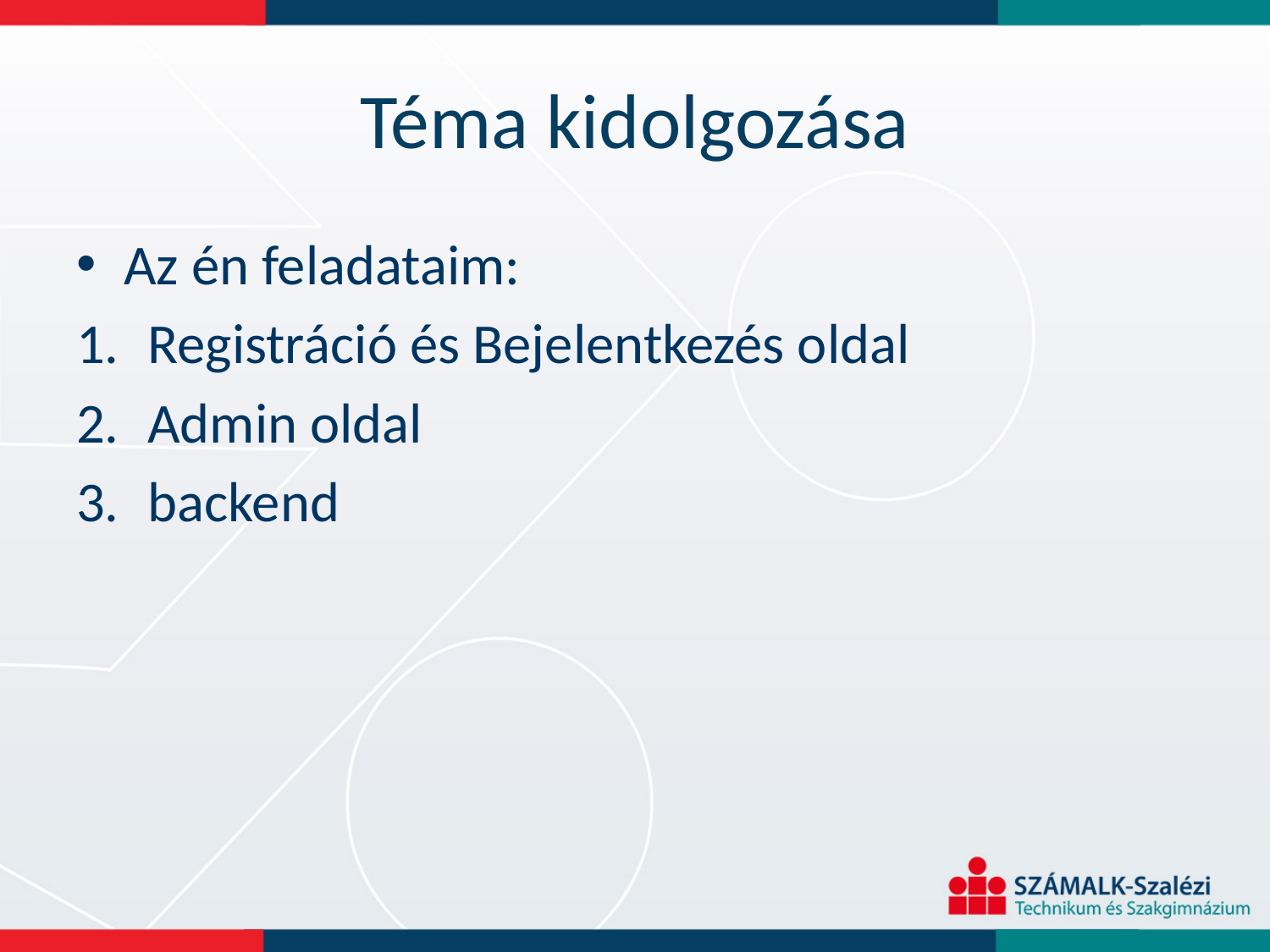

# Téma kidolgozása
Az én feladataim:
Registráció és Bejelentkezés oldal
Admin oldal
backend